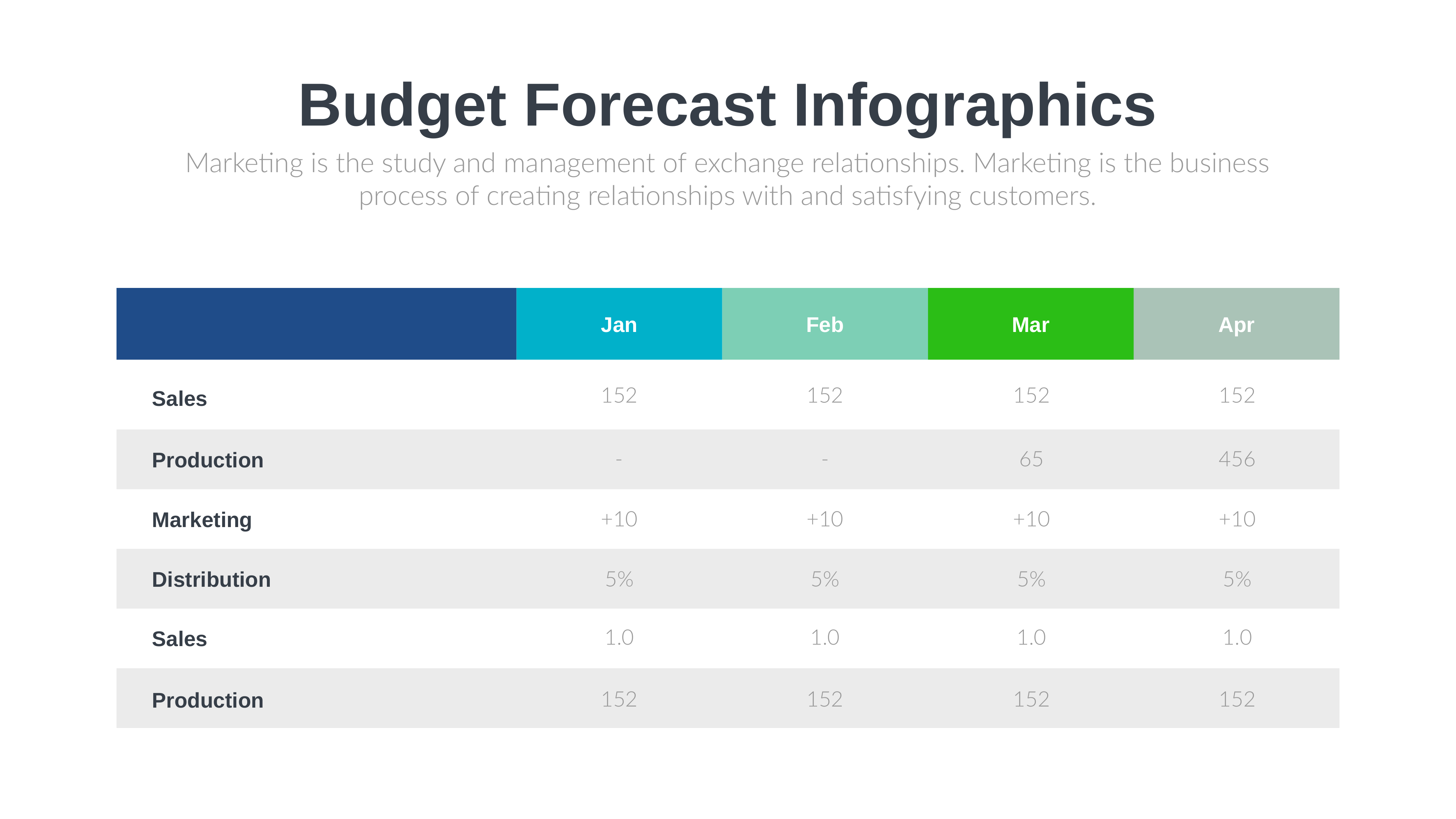

Budget Forecast Infographics
Marketing is the study and management of exchange relationships. Marketing is the business process of creating relationships with and satisfying customers.

Jan
Feb
Mar
Apr
152
152
152
152
Sales

-
-
65
456
Production
+10
+10
+10
+10
Marketing
Distribution
5%
5%
5%
5%
1.0
1.0
1.0
1.0
Sales
152
152
152
152
Production